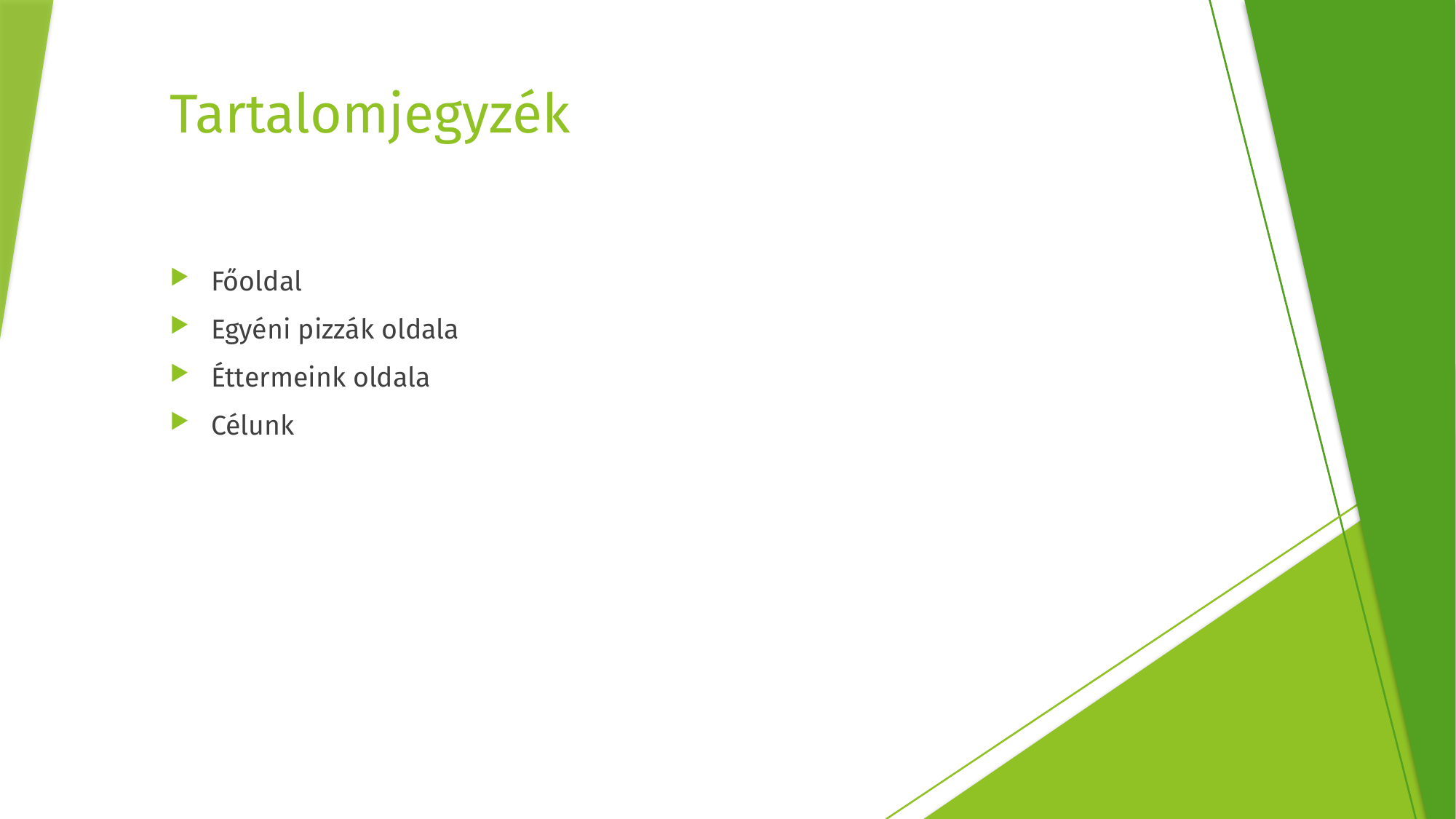

# Tartalomjegyzék
Főoldal
Egyéni pizzák oldala
Éttermeink oldala
Célunk